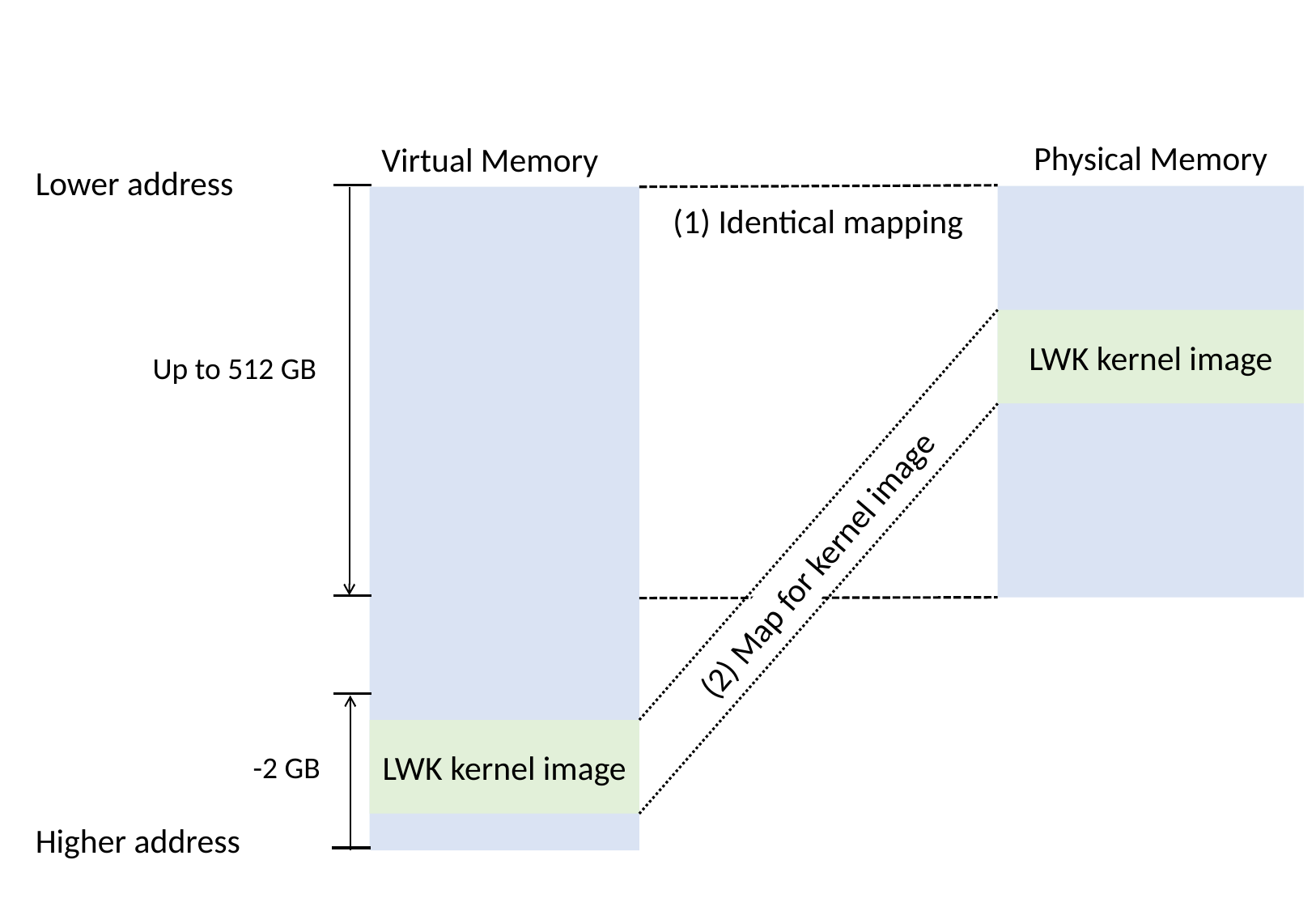

Physical Memory
Virtual Memory
Lower address

(1) Identical mapping
LWK kernel image
Up to 512 GB
(2) Map for kernel image
LWK kernel image
-2 GB
Higher address